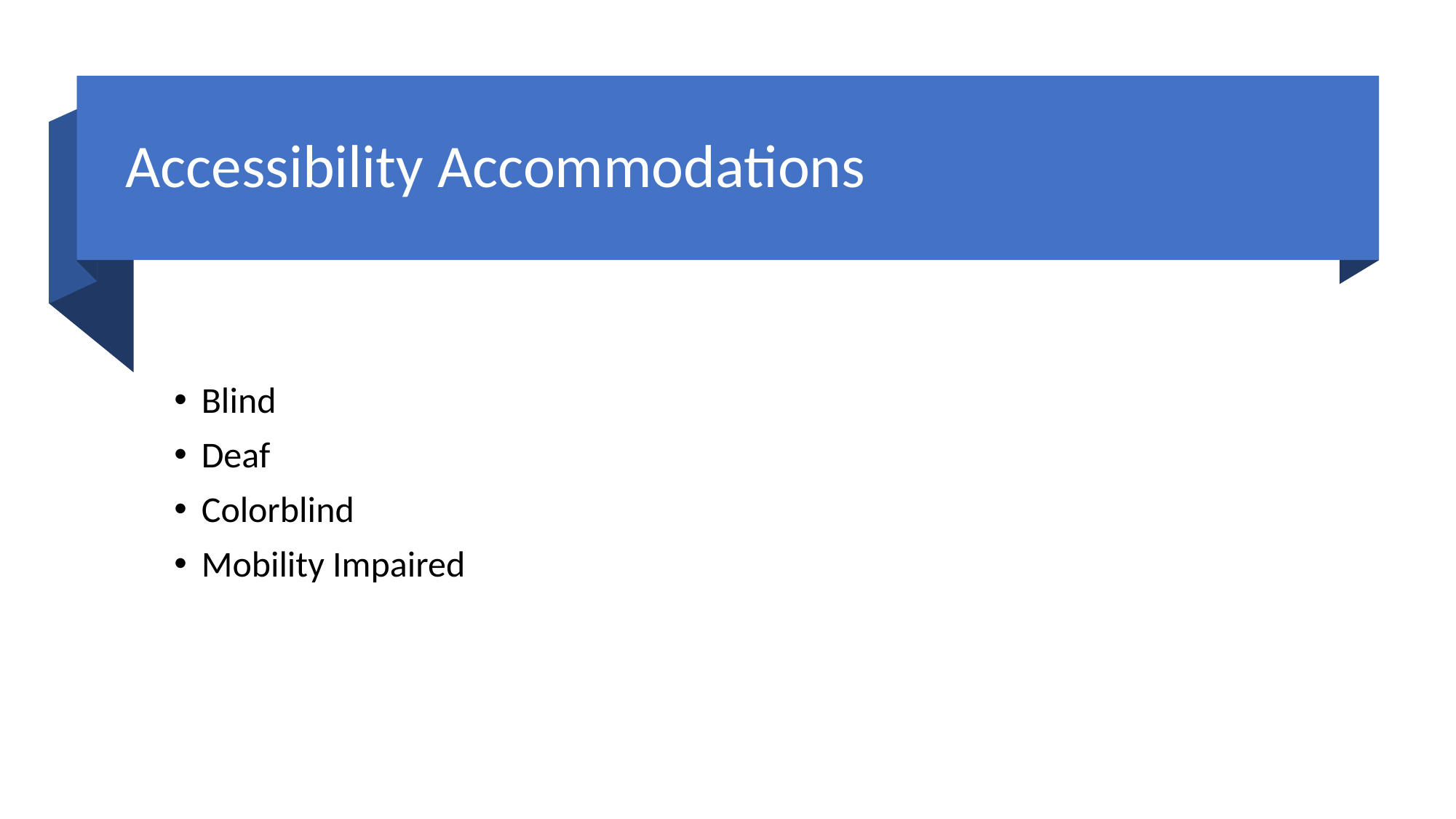

# Accessibility Accommodations

Blind
Deaf
Colorblind
Mobility Impaired